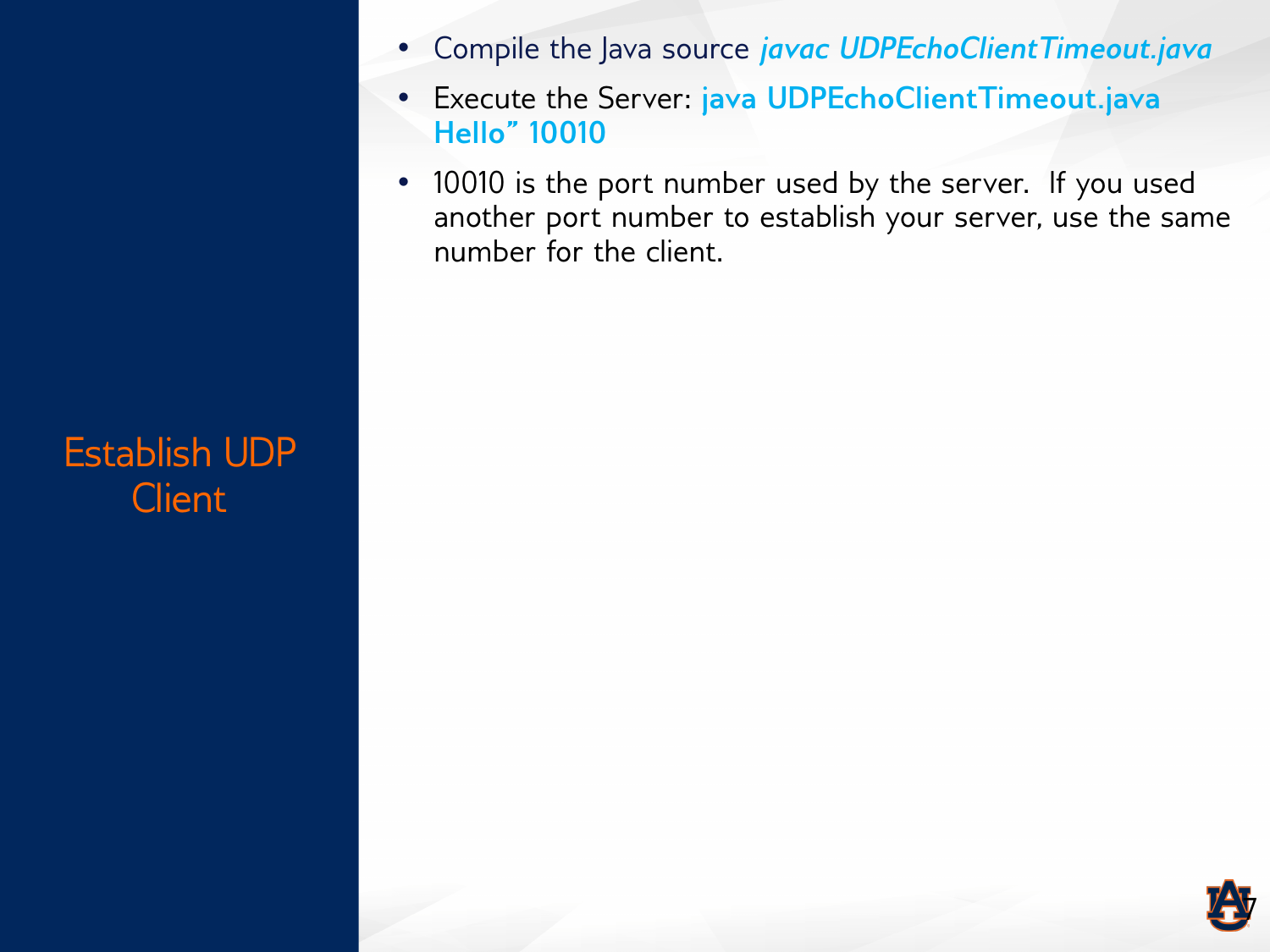

# Establish UDP Client

Compile the Java source javac UDPEchoClientTimeout.java
Execute the Server: java UDPEchoClientTimeout.java Hello” 10010
10010 is the port number used by the server.  If you used another port number to establish your server, use the same number for the client.

7